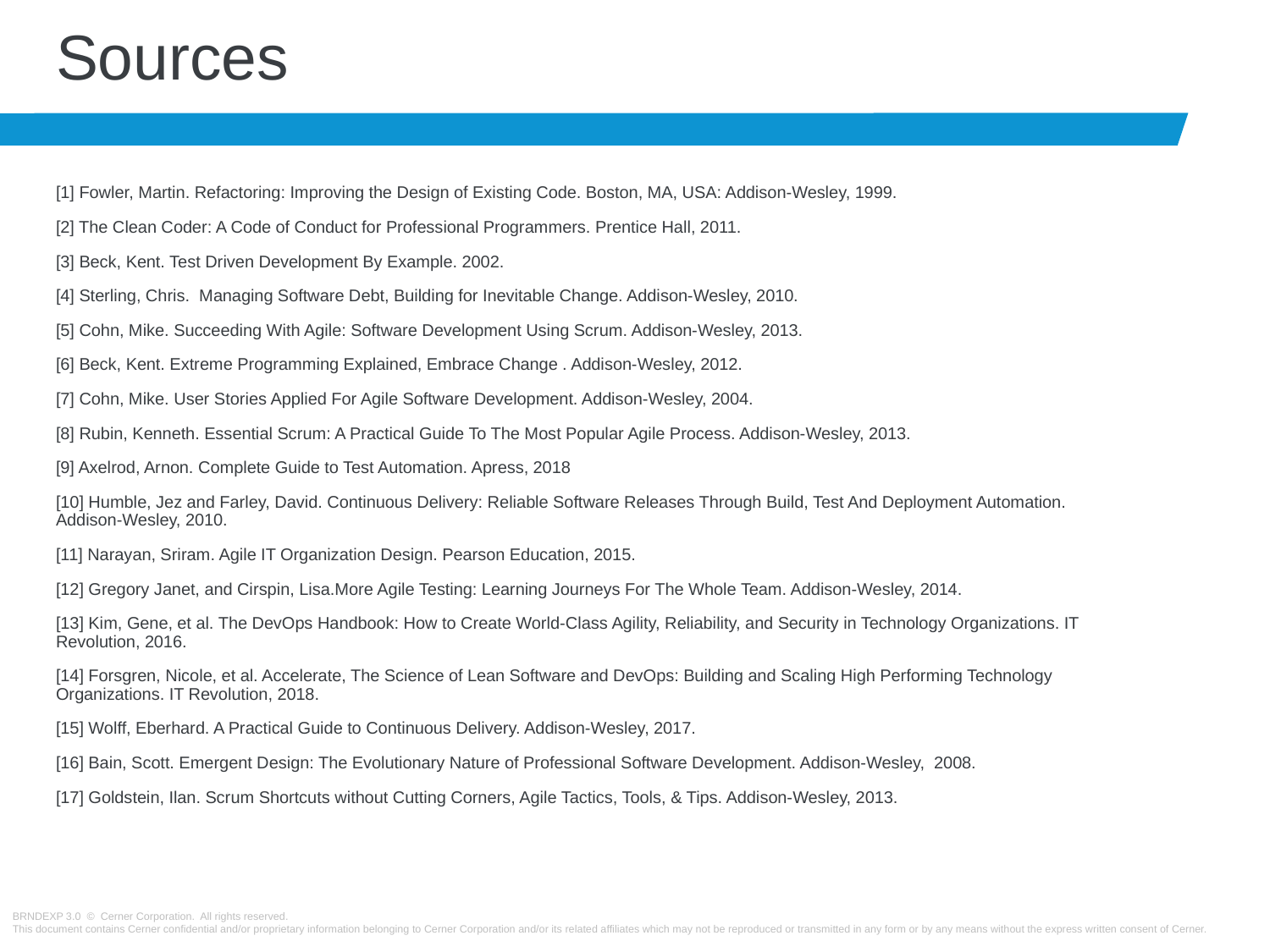

# Sources
[1] Fowler, Martin. Refactoring: Improving the Design of Existing Code. Boston, MA, USA: Addison-Wesley, 1999.
[2] The Clean Coder: A Code of Conduct for Professional Programmers. Prentice Hall, 2011.
[3] Beck, Kent. Test Driven Development By Example. 2002.
[4] Sterling, Chris.  Managing Software Debt, Building for Inevitable Change. Addison-Wesley, 2010.
[5] Cohn, Mike. Succeeding With Agile: Software Development Using Scrum. Addison-Wesley, 2013.
[6] Beck, Kent. Extreme Programming Explained, Embrace Change . Addison-Wesley, 2012.
[7] Cohn, Mike. User Stories Applied For Agile Software Development. Addison-Wesley, 2004.
[8] Rubin, Kenneth. Essential Scrum: A Practical Guide To The Most Popular Agile Process. Addison-Wesley, 2013.
[9] Axelrod, Arnon. Complete Guide to Test Automation. Apress, 2018
[10] Humble, Jez and Farley, David. Continuous Delivery: Reliable Software Releases Through Build, Test And Deployment Automation. Addison-Wesley, 2010.
[11] Narayan, Sriram. Agile IT Organization Design. Pearson Education, 2015.
[12] Gregory Janet, and Cirspin, Lisa.More Agile Testing: Learning Journeys For The Whole Team. Addison-Wesley, 2014.
[13] Kim, Gene, et al. The DevOps Handbook: How to Create World-Class Agility, Reliability, and Security in Technology Organizations. IT Revolution, 2016.
[14] Forsgren, Nicole, et al. Accelerate, The Science of Lean Software and DevOps: Building and Scaling High Performing Technology Organizations. IT Revolution, 2018.
[15] Wolff, Eberhard. A Practical Guide to Continuous Delivery. Addison-Wesley, 2017.
[16] Bain, Scott. Emergent Design: The Evolutionary Nature of Professional Software Development. Addison-Wesley,  2008.
[17] Goldstein, Ilan. Scrum Shortcuts without Cutting Corners, Agile Tactics, Tools, & Tips. Addison-Wesley, 2013.